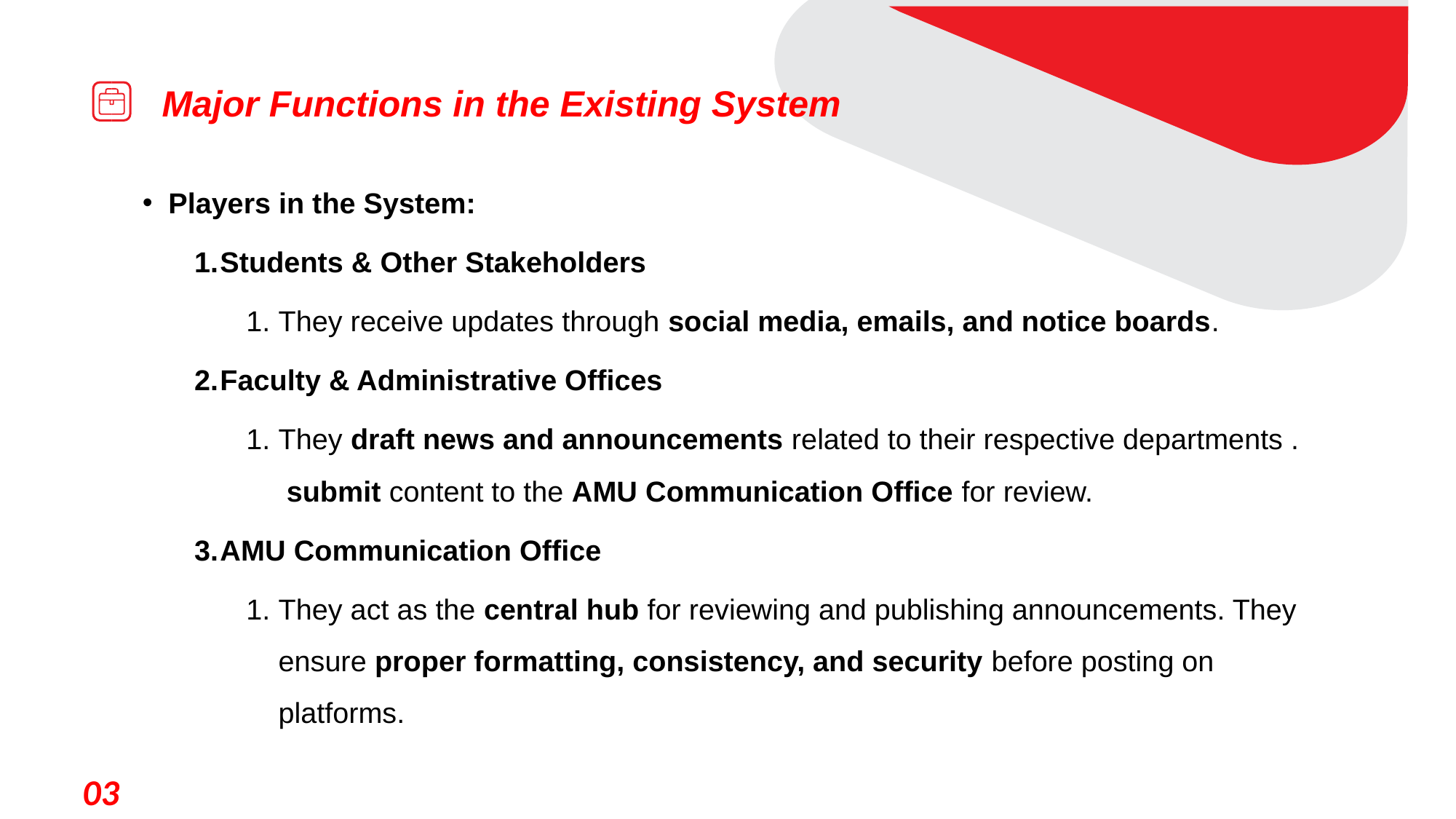

05
Major Functions in the Existing System

Players in the System:
Students & Other Stakeholders
They receive updates through social media, emails, and notice boards.
Faculty & Administrative Offices
They draft news and announcements related to their respective departments .  submit content to the AMU Communication Office for review.
AMU Communication Office
They act as the central hub for reviewing and publishing announcements. They ensure proper formatting, consistency, and security before posting on platforms.

03